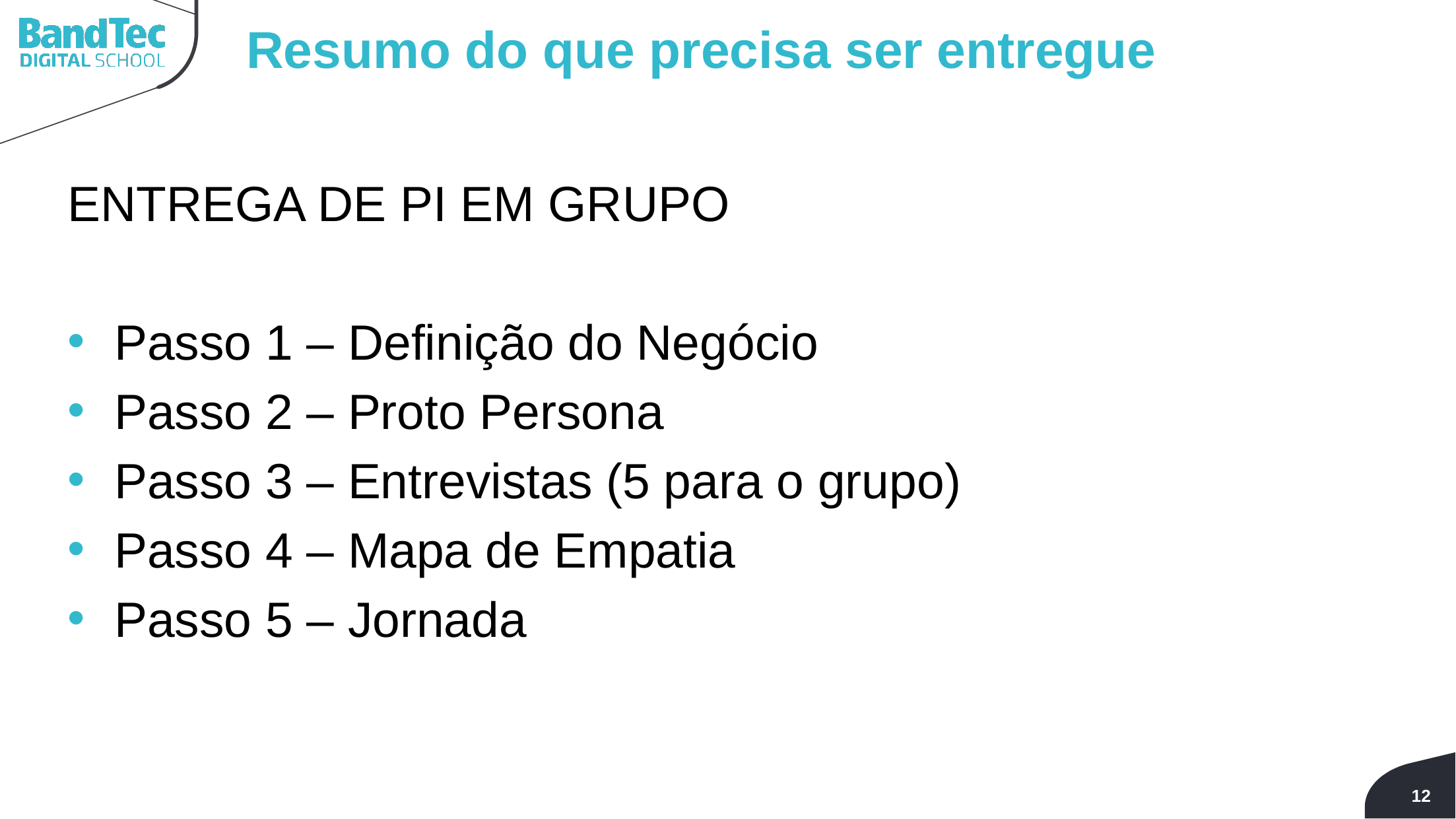

Resumo do que precisa ser entregue
ENTREGA DE PI EM GRUPO

Passo 1 – Definição do Negócio
Passo 2 – Proto Persona
Passo 3 – Entrevistas (5 para o grupo)
Passo 4 – Mapa de Empatia
Passo 5 – Jornada
12